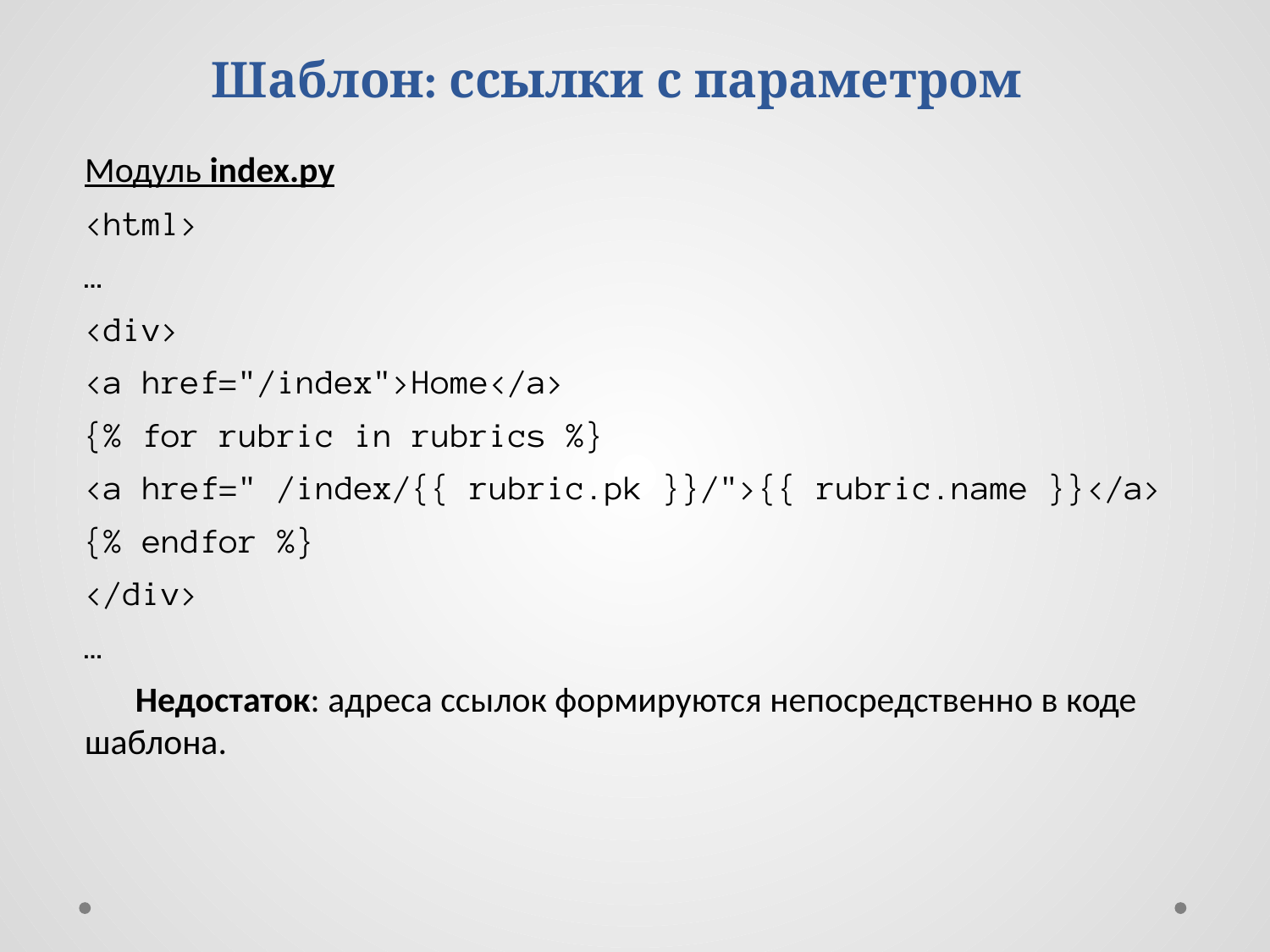

Шаблон: ссылки с параметром
Модуль index.py
<html>
…
<div>
<а hrеf="/index">Home</а>
{% for rubric in rubrics %}
<а href=" /index/{{ rubric.pk }}/">{{ rubric.name }}</а>
{% endfor %}
</div>
…
Недостаток: адреса ссылок формируются непосредственно в коде шаблона.